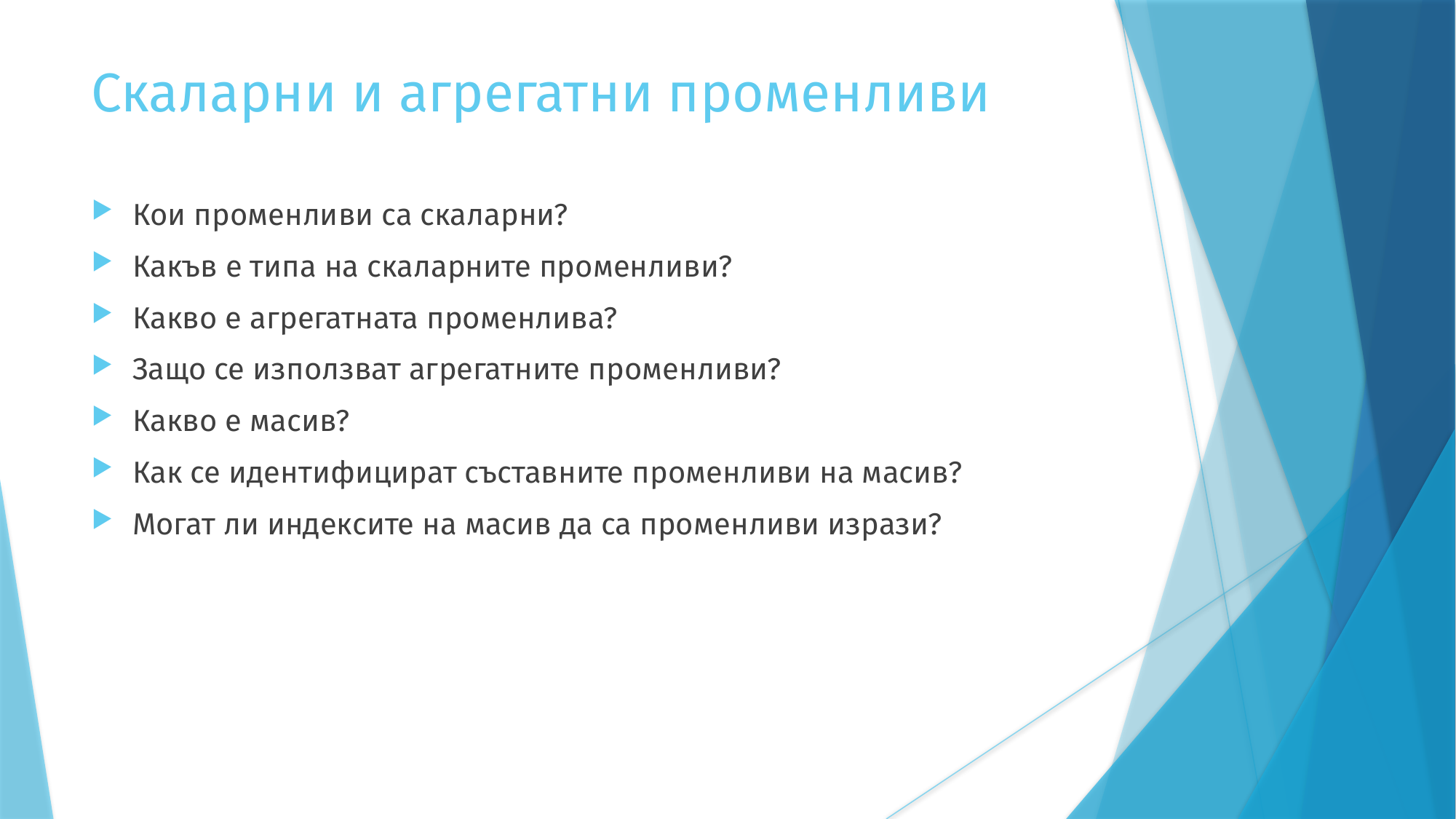

Скаларни и агрегатни променливи
Кои променливи са скаларни?
Какъв е типа на скаларните променливи?
Какво е агрегатната променлива?
Защо се използват агрегатните променливи?
Какво е масив?
Как се идентифицират съставните променливи на масив?
Могат ли индексите на масив да са променливи изрази?